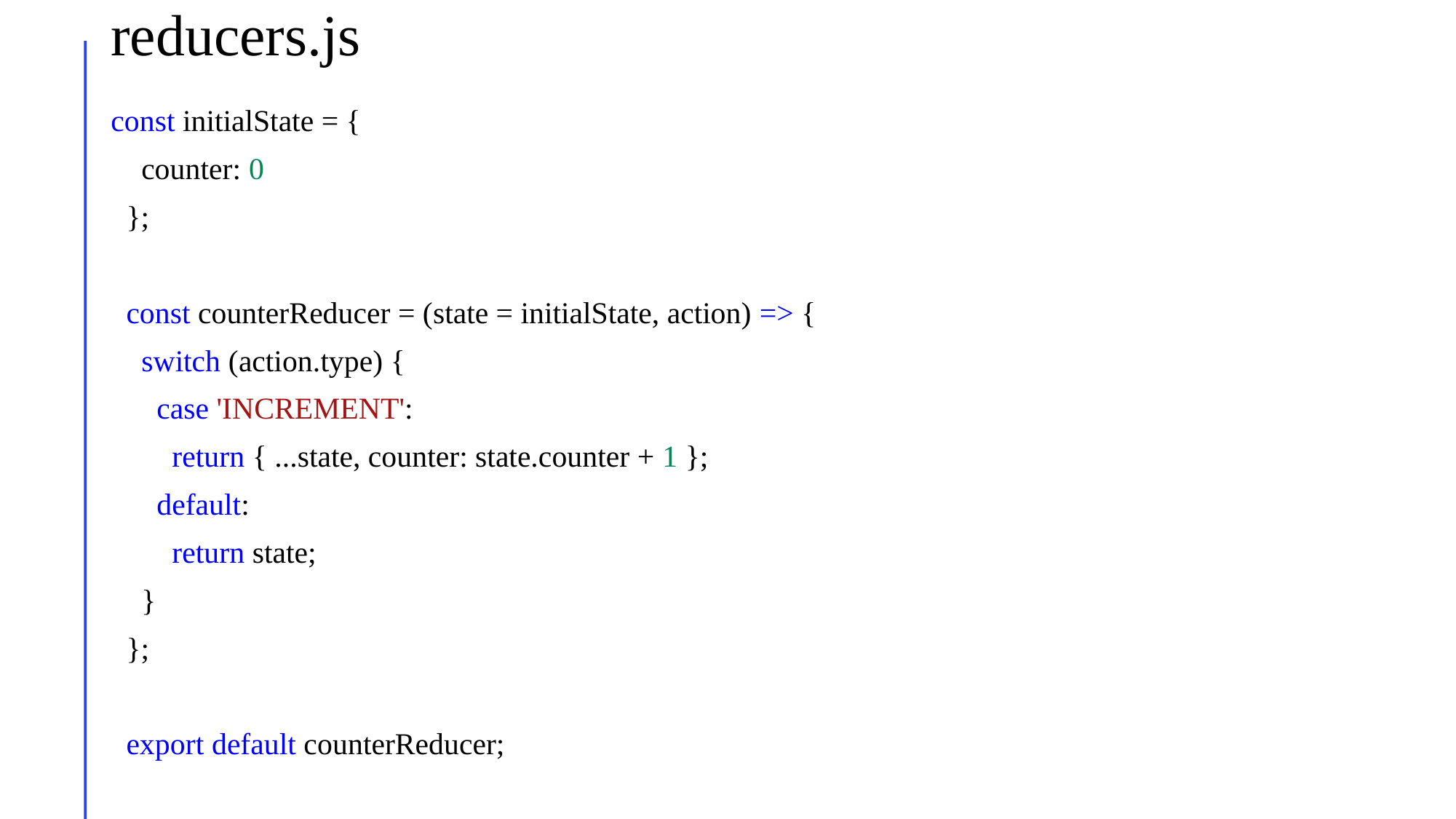

# reducers.js
const initialState = {
    counter: 0
  };

  const counterReducer = (state = initialState, action) => {
    switch (action.type) {
      case 'INCREMENT':
        return { ...state, counter: state.counter + 1 };
      default:
        return state;
    }
  };

  export default counterReducer;